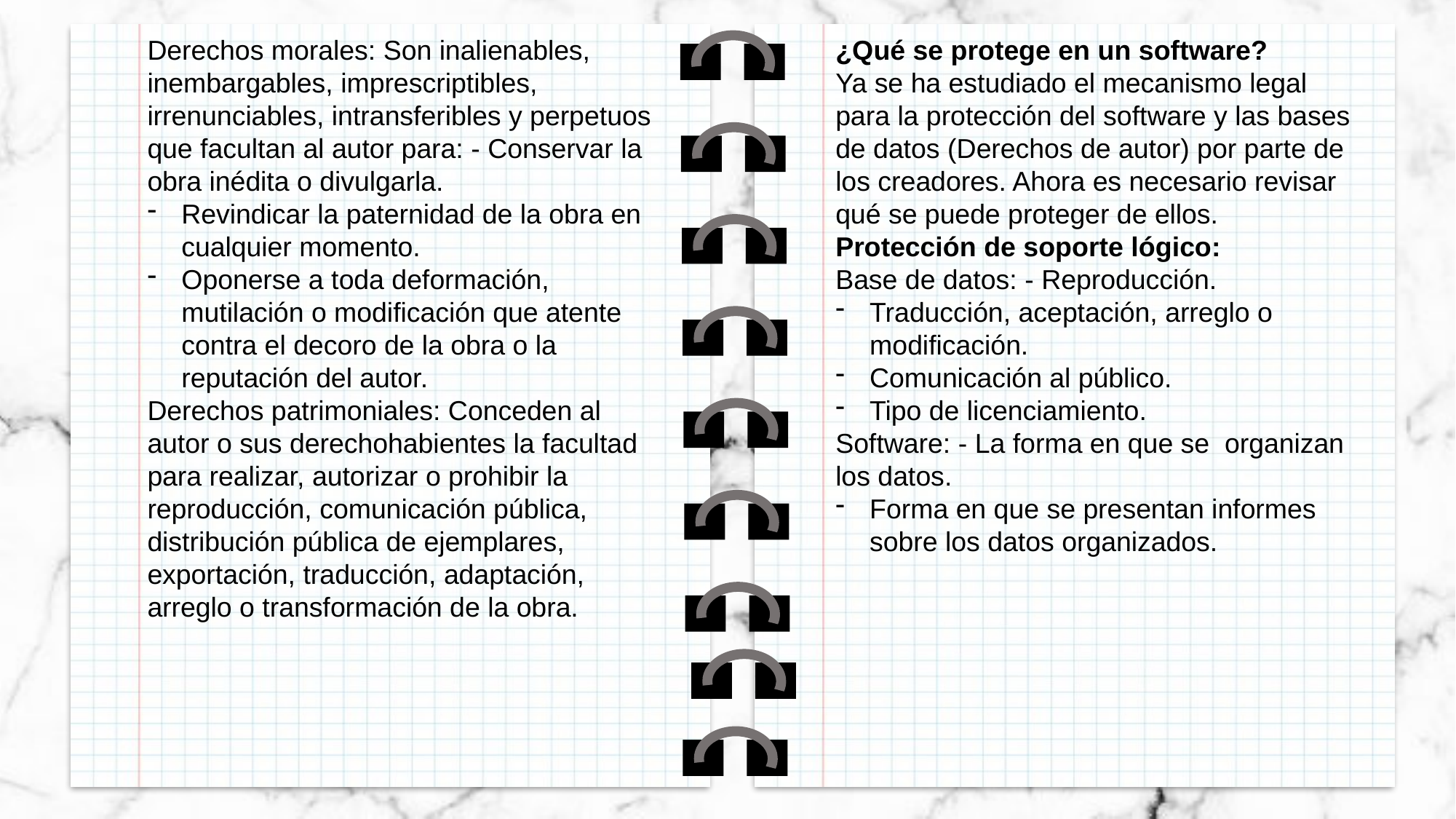

Derechos morales: Son inalienables, inembargables, imprescriptibles, irrenunciables, intransferibles y perpetuos que facultan al autor para: - Conservar la obra inédita o divulgarla.
Revindicar la paternidad de la obra en cualquier momento.
Oponerse a toda deformación, mutilación o modificación que atente contra el decoro de la obra o la reputación del autor.
Derechos patrimoniales: Conceden al autor o sus derechohabientes la facultad para realizar, autorizar o prohibir la reproducción, comunicación pública, distribución pública de ejemplares, exportación, traducción, adaptación, arreglo o transformación de la obra.
¿Qué se protege en un software?
Ya se ha estudiado el mecanismo legal para la protección del software y las bases de datos (Derechos de autor) por parte de los creadores. Ahora es necesario revisar qué se puede proteger de ellos.
Protección de soporte lógico:
Base de datos: - Reproducción.
Traducción, aceptación, arreglo o modificación.
Comunicación al público.
Tipo de licenciamiento.
Software: - La forma en que se  organizan los datos.
Forma en que se presentan informes sobre los datos organizados.